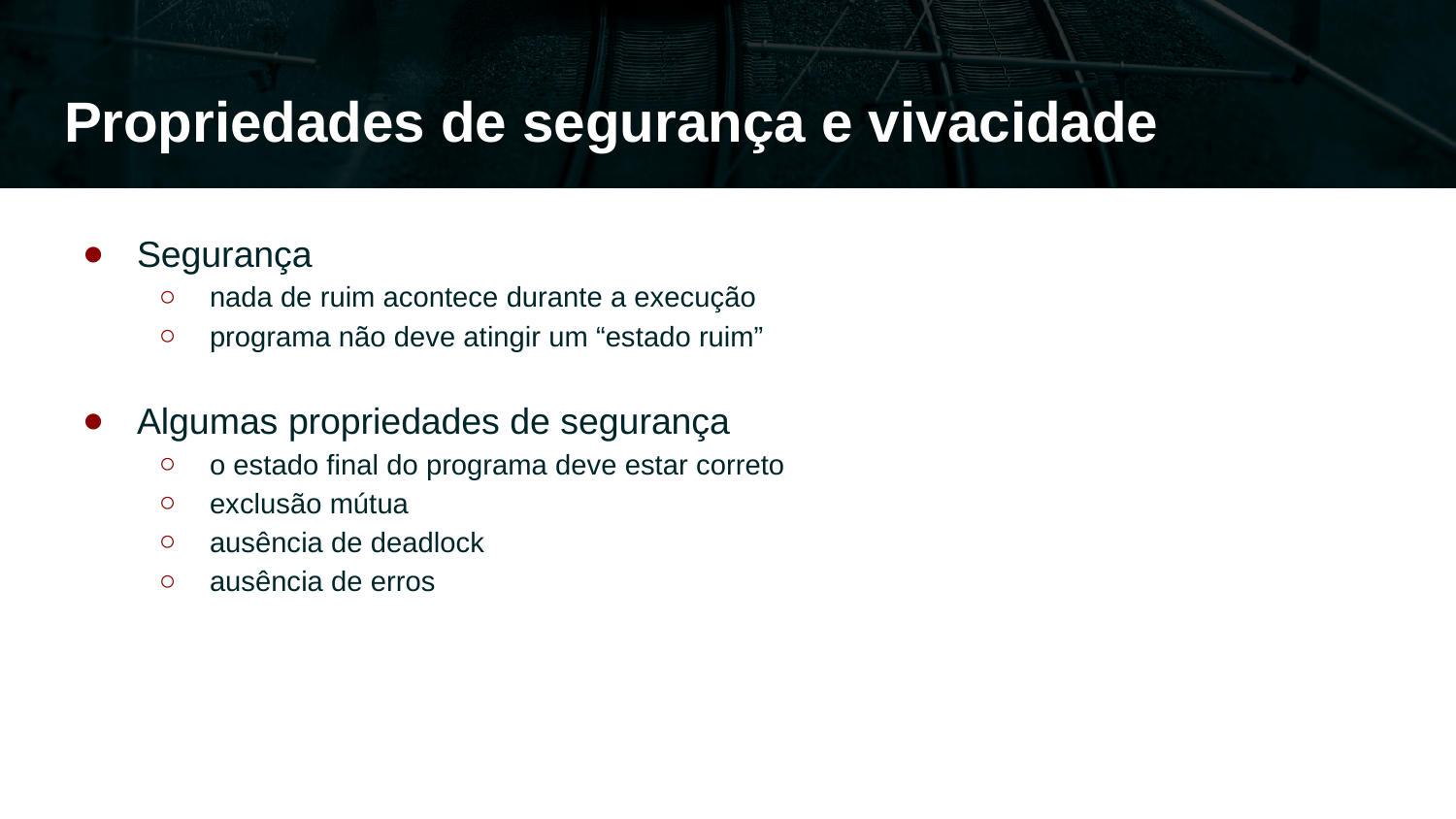

# Propriedades de segurança e vivacidade
Segurança
nada de ruim acontece durante a execução
programa não deve atingir um “estado ruim”
Algumas propriedades de segurança
o estado final do programa deve estar correto
exclusão mútua
ausência de deadlock
ausência de erros